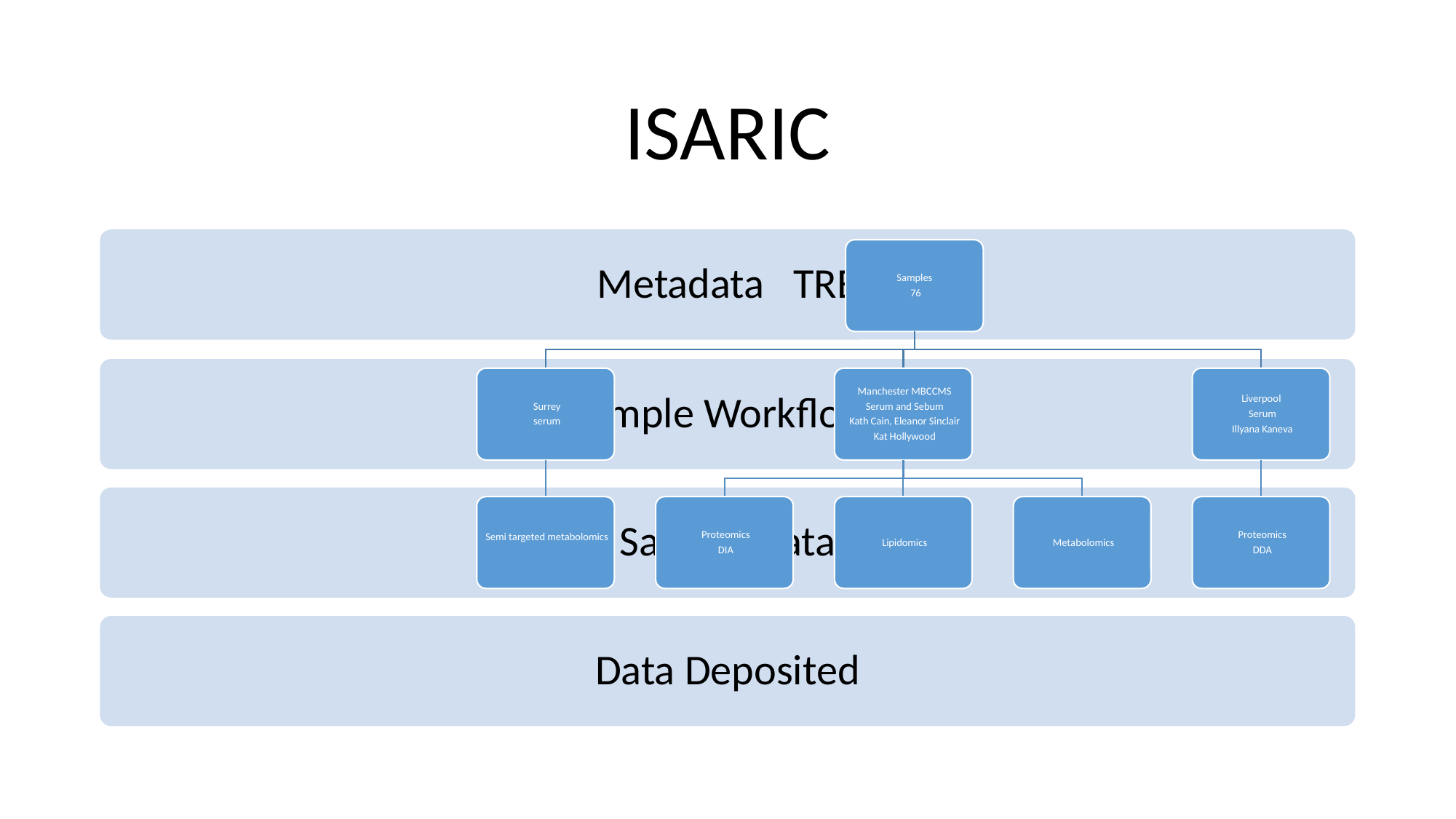

# ISARIC
Data Deposited
Sample Data
Sample Workflows
Metadata   TRE
Samples
76
Surrey
serum
Semi targeted metabolomics

Manchester MBCCMS
Serum and Sebum
Kath Cain, Eleanor Sinclair
Kat Hollywood
Proteomics
DIA
Lipidomics
Metabolomics
Liverpool
Serum
Illyana Kaneva
Proteomics
DDA